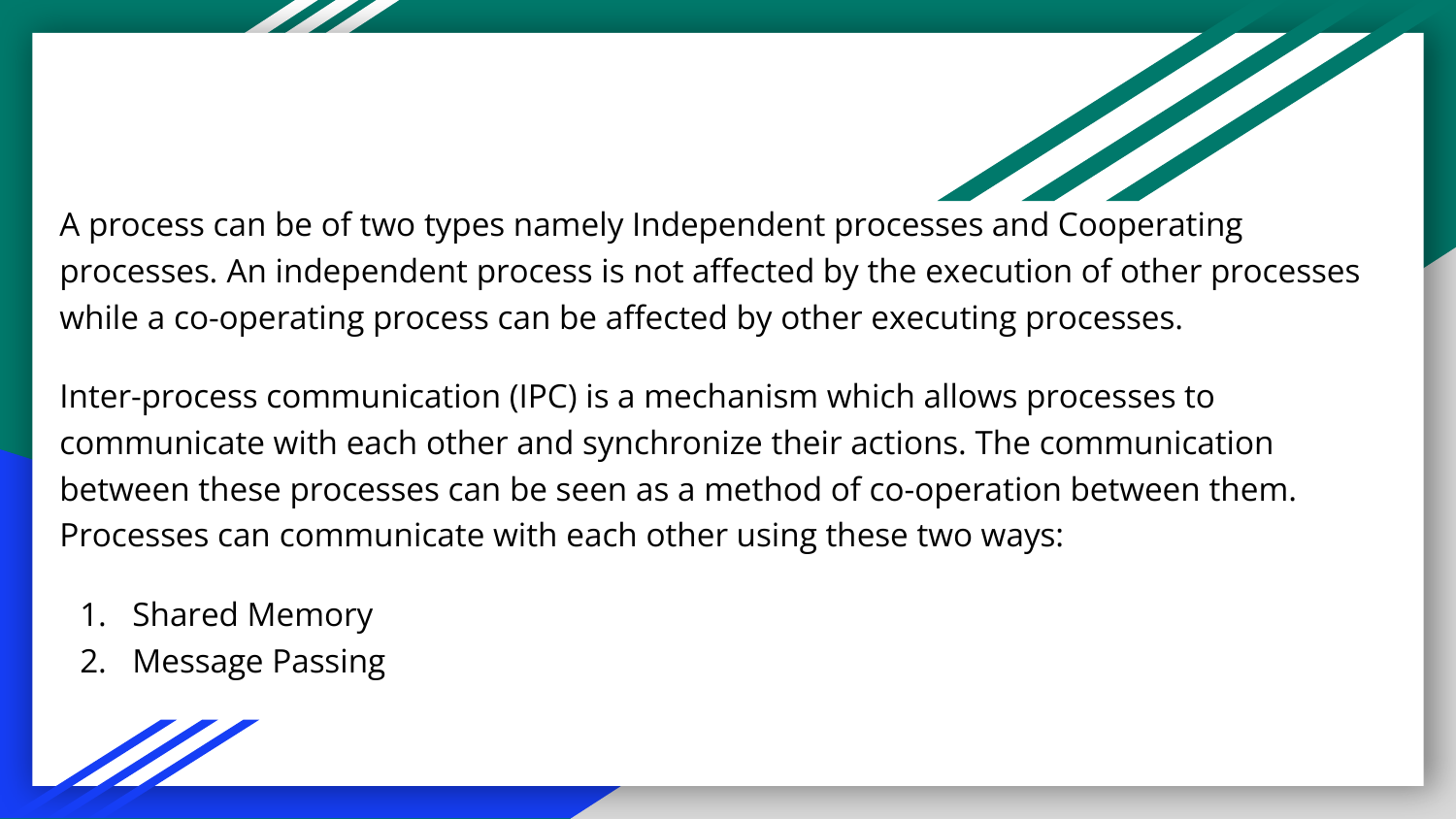

# A process can be of two types namely Independent processes and Cooperating processes. An independent process is not affected by the execution of other processes while a co-operating process can be affected by other executing processes.
Inter-process communication (IPC) is a mechanism which allows processes to communicate with each other and synchronize their actions. The communication between these processes can be seen as a method of co-operation between them. Processes can communicate with each other using these two ways:
Shared Memory
Message Passing